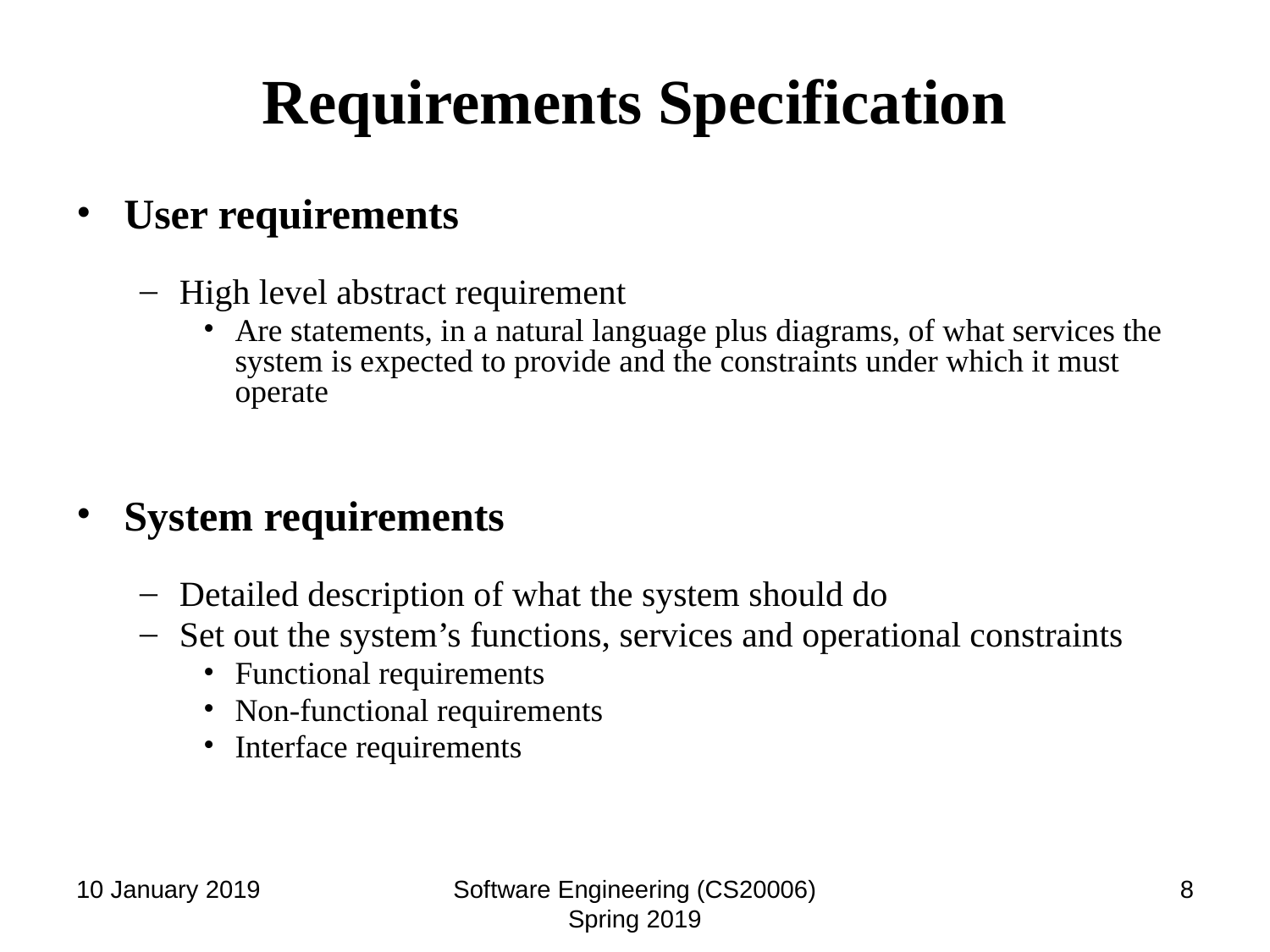

# Requirements Specification
User requirements

High level abstract requirement
Are statements, in a natural language plus diagrams, of what services the system is expected to provide and the constraints under which it must operate

System requirements

Detailed description of what the system should do
Set out the system’s functions, services and operational constraints
Functional requirements
Non-functional requirements
Interface requirements
10 January 2019
Software Engineering (CS20006) Spring 2019
8